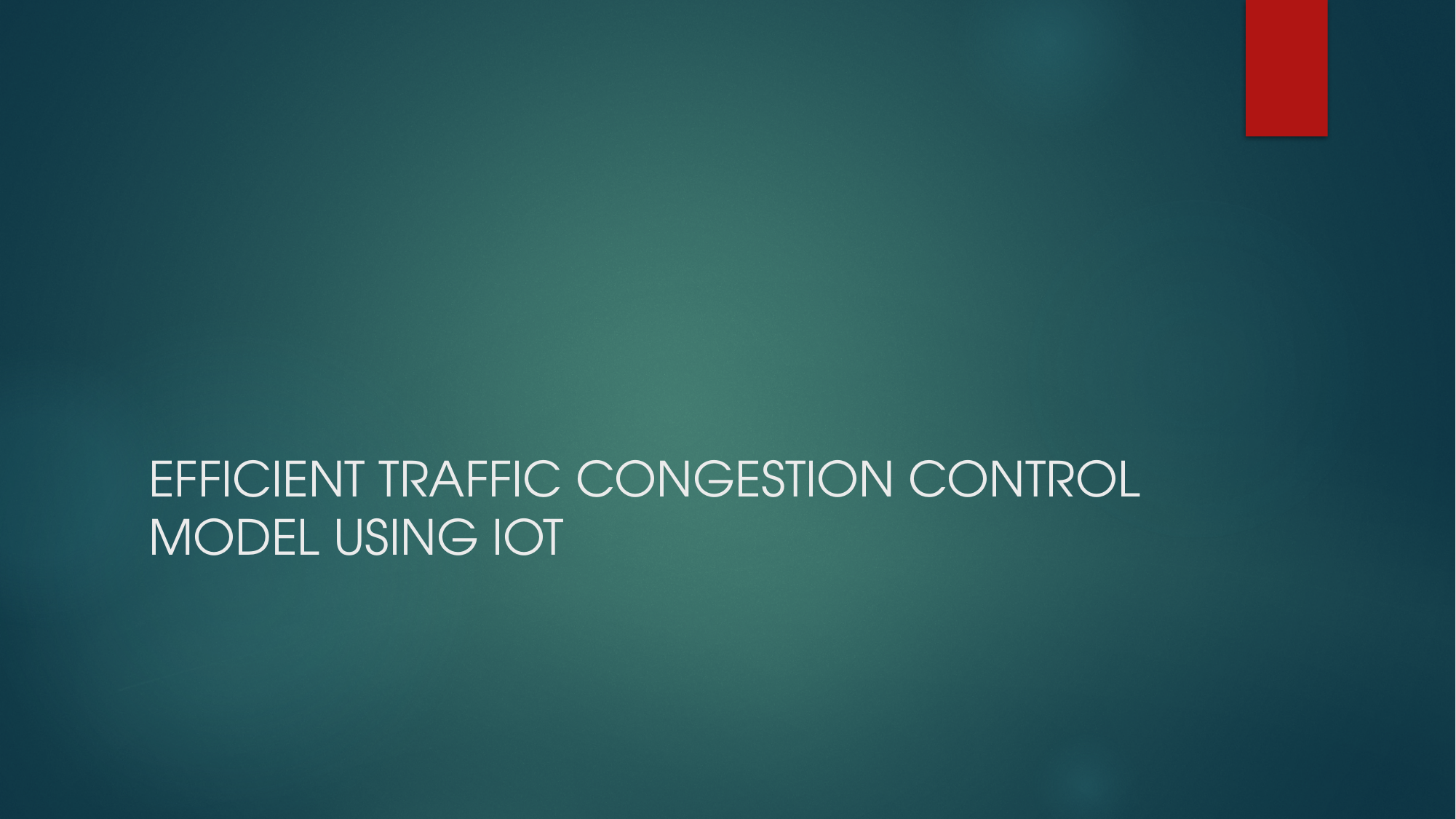

# EFFICIENT TRAFFIC CONGESTION CONTROL MODEL USING IOT